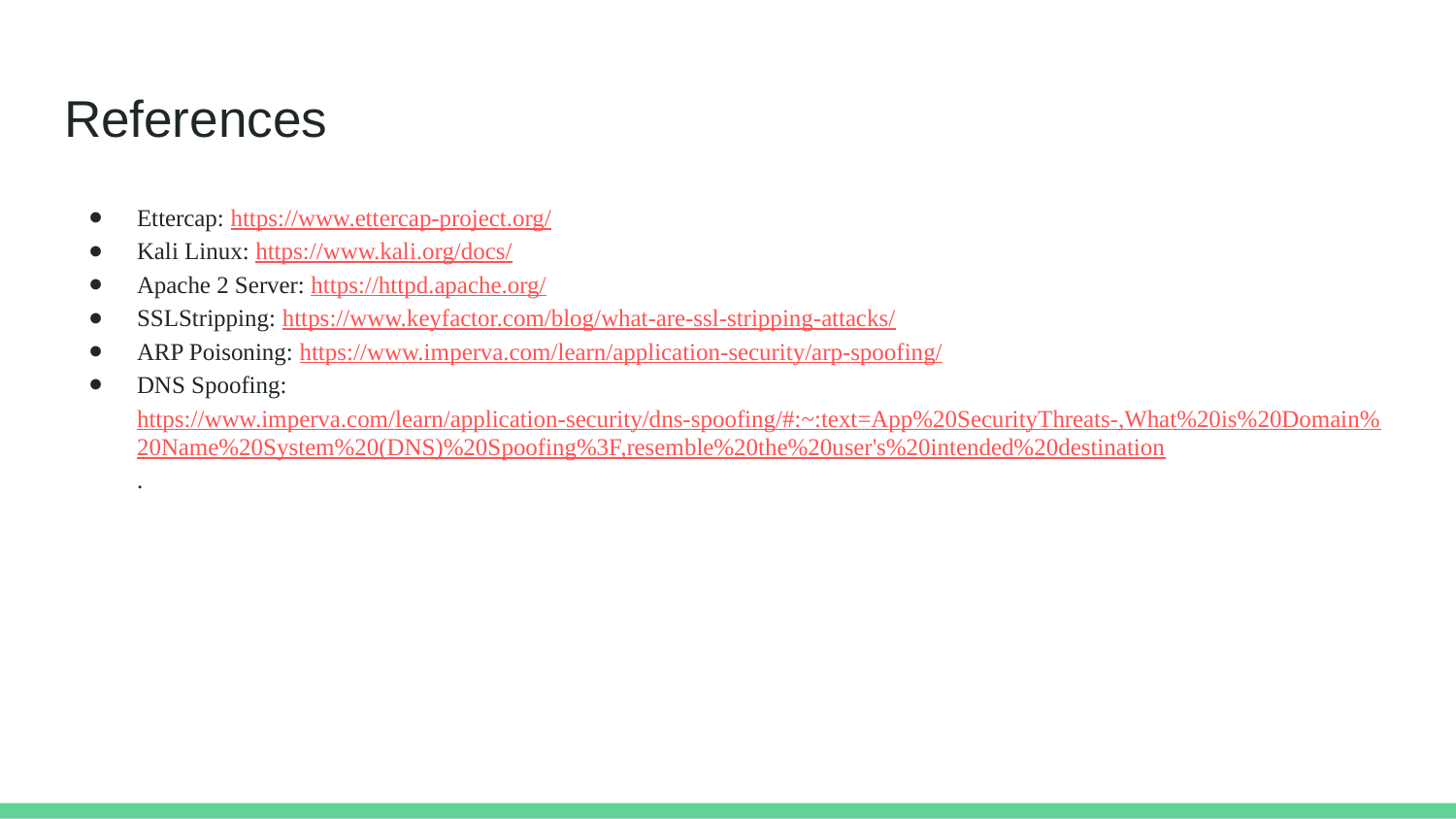

# References
Ettercap: https://www.ettercap-project.org/
Kali Linux: https://www.kali.org/docs/
Apache 2 Server: https://httpd.apache.org/
SSLStripping: https://www.keyfactor.com/blog/what-are-ssl-stripping-attacks/
ARP Poisoning: https://www.imperva.com/learn/application-security/arp-spoofing/
DNS Spoofing: https://www.imperva.com/learn/application-security/dns-spoofing/#:~:text=App%20SecurityThreats-,What%20is%20Domain%20Name%20System%20(DNS)%20Spoofing%3F,resemble%20the%20user's%20intended%20destination.